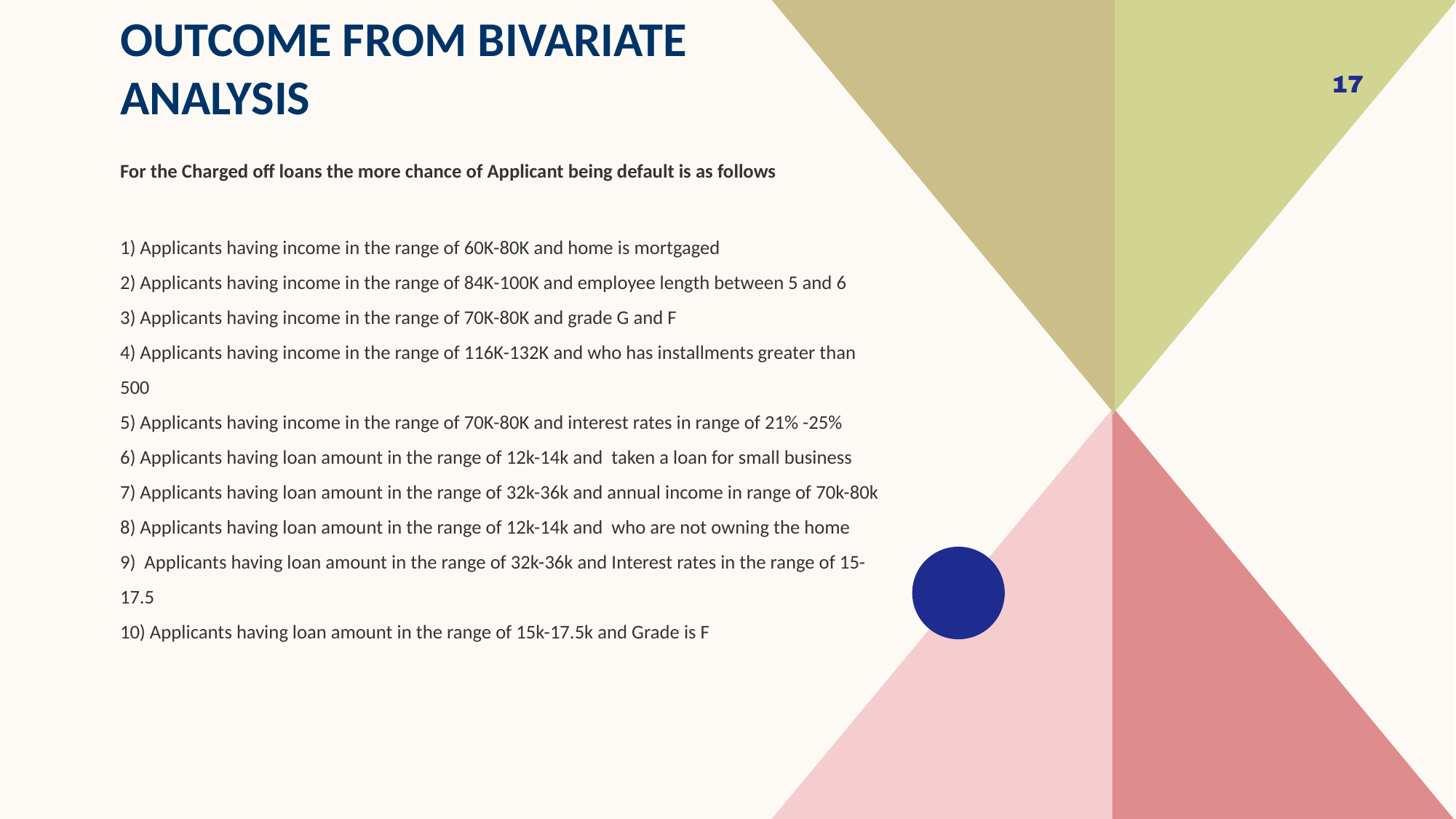

# OUTCOME FROM BIVARIATE ANALYSIS
17
For the Charged off loans the more chance of Applicant being default is as follows

1) Applicants having income in the range of 60K-80K and home is mortgaged
2) Applicants having income in the range of 84K-100K and employee length between 5 and 6
3) Applicants having income in the range of 70K-80K and grade G and F
4) Applicants having income in the range of 116K-132K and who has installments greater than 500
5) Applicants having income in the range of 70K-80K and interest rates in range of 21% -25%
6) Applicants having loan amount in the range of 12k-14k and  taken a loan for small business
7) Applicants having loan amount in the range of 32k-36k and annual income in range of 70k-80k
8) Applicants having loan amount in the range of 12k-14k and  who are not owning the home
9)  Applicants having loan amount in the range of 32k-36k and Interest rates in the range of 15-17.5
10) Applicants having loan amount in the range of 15k-17.5k and Grade is F